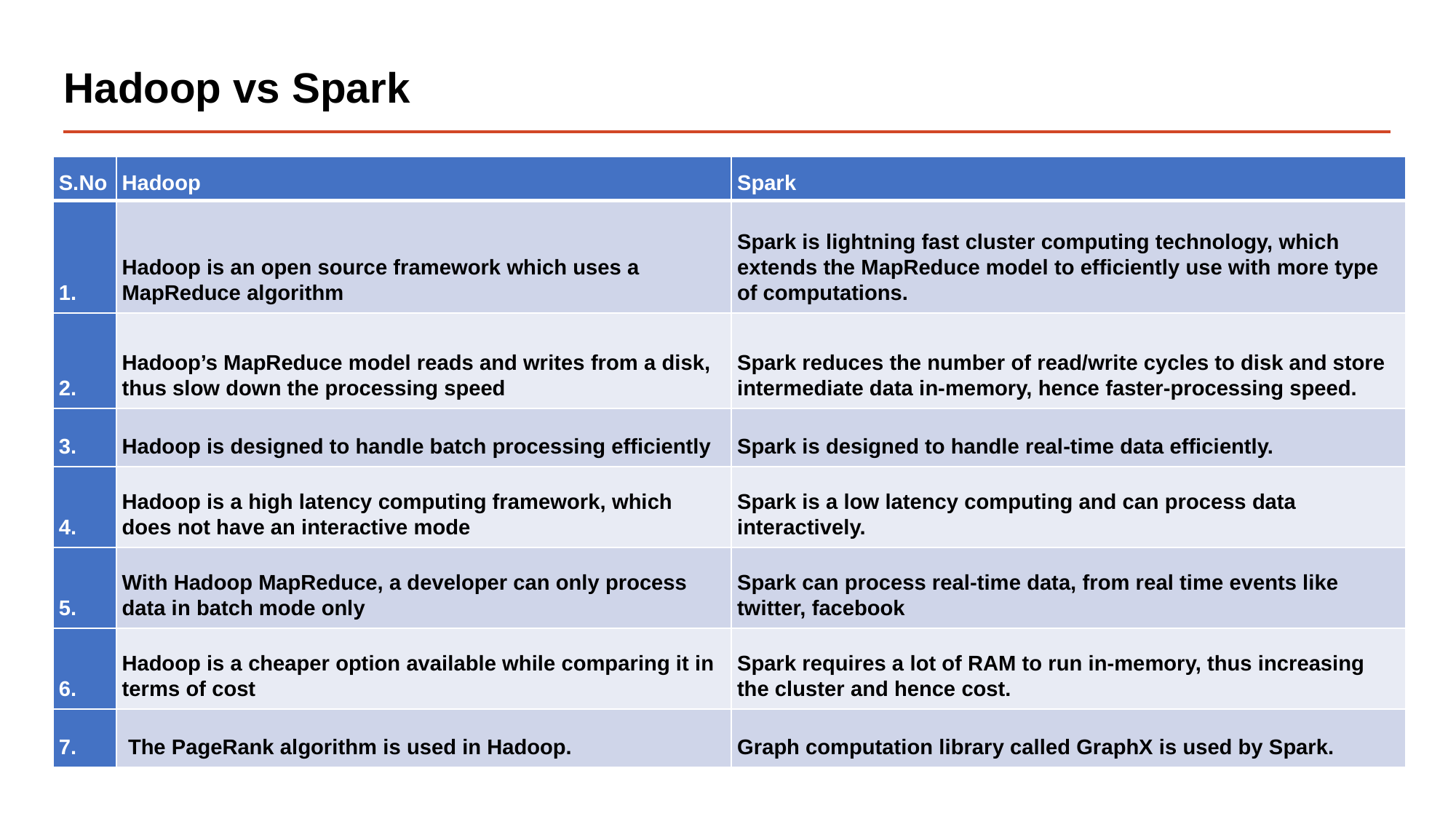

# Hadoop vs Spark
| S.No | Hadoop | Spark |
| --- | --- | --- |
| 1. | Hadoop is an open source framework which uses a MapReduce algorithm | Spark is lightning fast cluster computing technology, which extends the MapReduce model to efficiently use with more type of computations. |
| 2. | Hadoop’s MapReduce model reads and writes from a disk, thus slow down the processing speed | Spark reduces the number of read/write cycles to disk and store intermediate data in-memory, hence faster-processing speed. |
| 3. | Hadoop is designed to handle batch processing efficiently | Spark is designed to handle real-time data efficiently. |
| 4. | Hadoop is a high latency computing framework, which does not have an interactive mode | Spark is a low latency computing and can process data interactively. |
| 5. | With Hadoop MapReduce, a developer can only process data in batch mode only | Spark can process real-time data, from real time events like twitter, facebook |
| 6. | Hadoop is a cheaper option available while comparing it in terms of cost | Spark requires a lot of RAM to run in-memory, thus increasing the cluster and hence cost. |
| 7. | The PageRank algorithm is used in Hadoop. | Graph computation library called GraphX is used by Spark. |